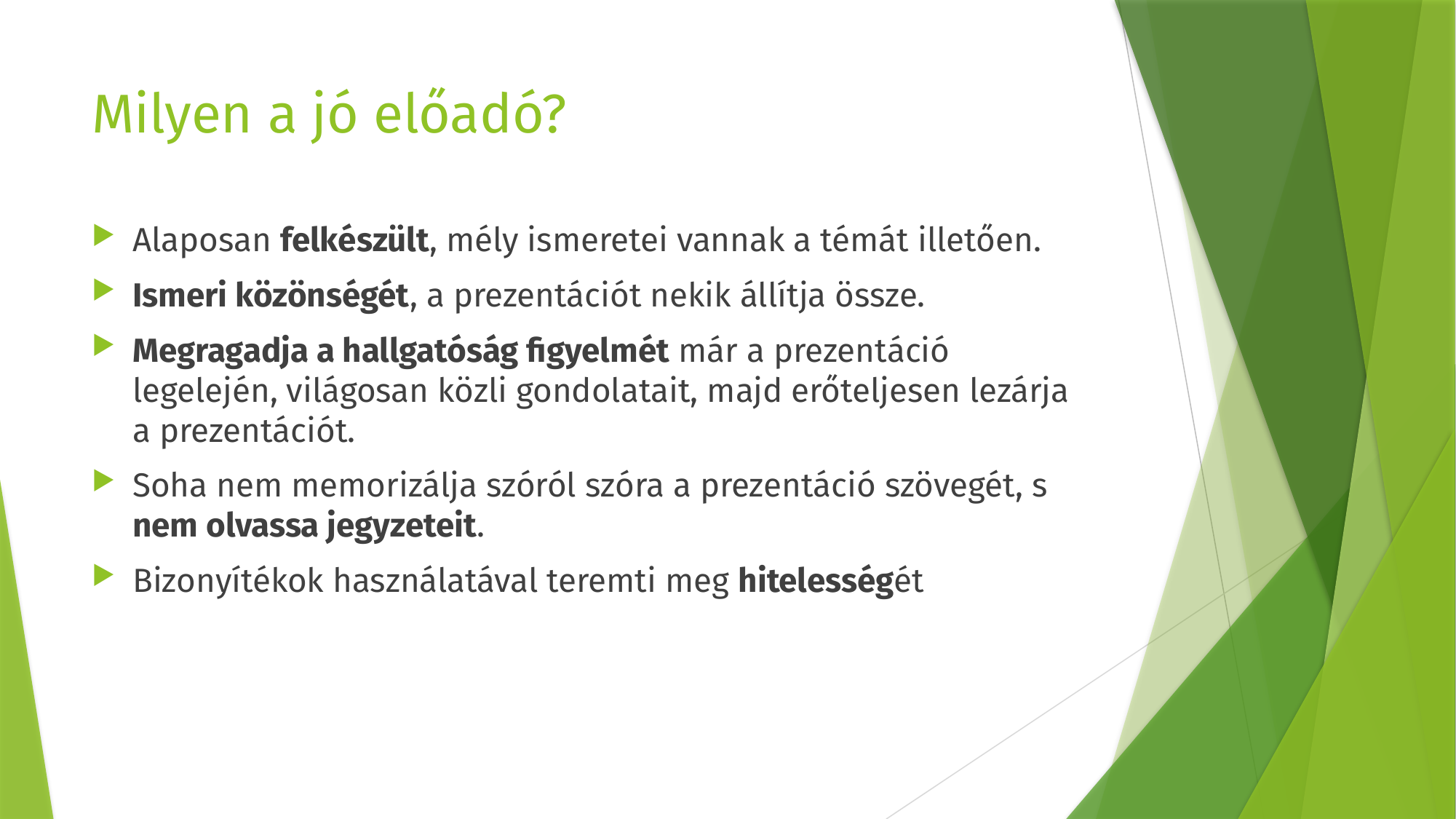

# Milyen a jó előadó?
Alaposan felkészült, mély ismeretei vannak a témát illetően.
Ismeri közönségét, a prezentációt nekik állítja össze.
Megragadja a hallgatóság figyelmét már a prezentáció legelején, világosan közli gondolatait, majd erőteljesen lezárja a prezentációt.
Soha nem memorizálja szóról szóra a prezentáció szövegét, s nem olvassa jegyzeteit.
Bizonyítékok használatával teremti meg hitelességét